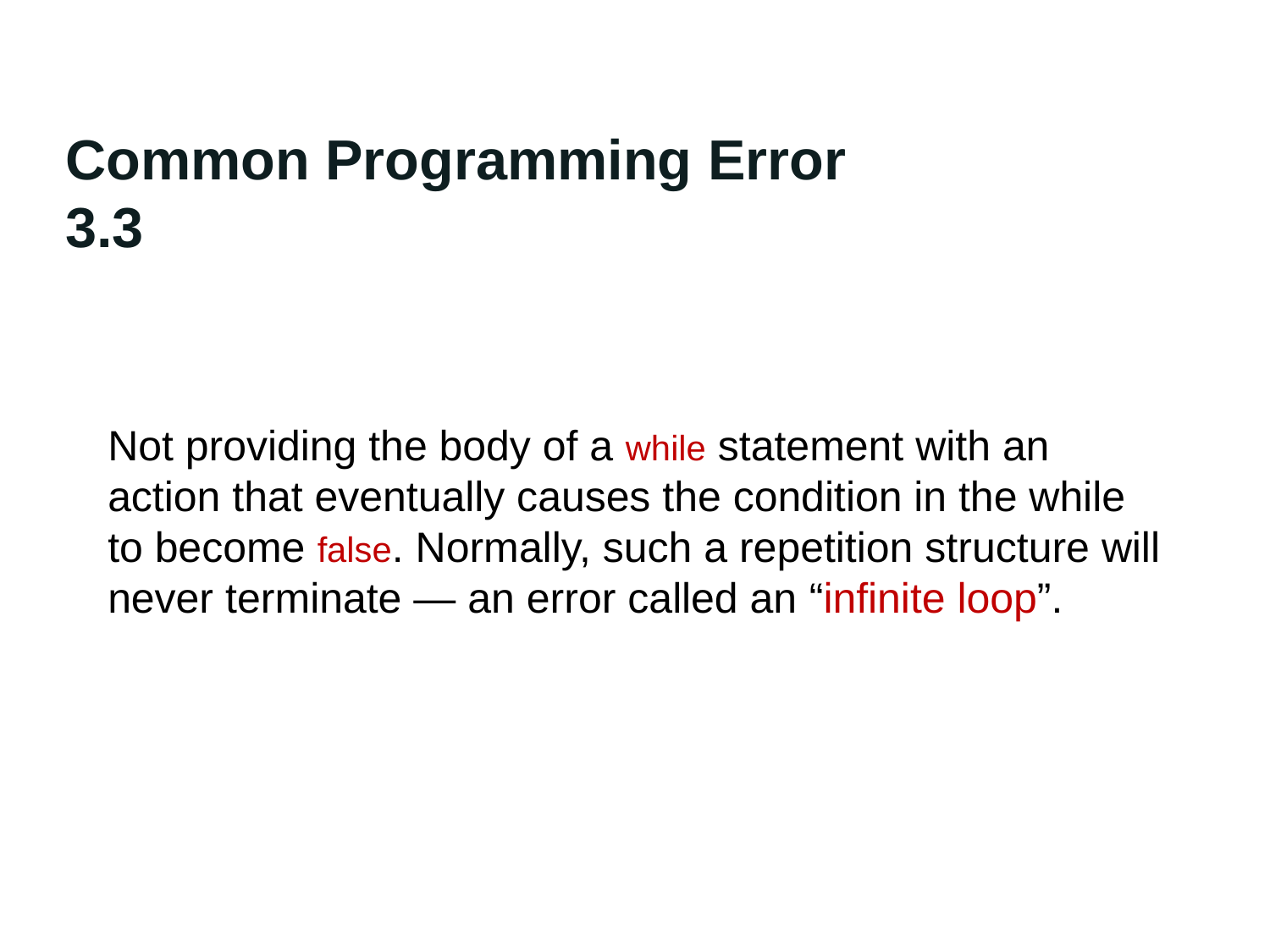

# Common Programming Error 3.3
Not providing the body of a while statement with an action that eventually causes the condition in the while to become false. Normally, such a repetition structure will never terminate — an error called an “infinite loop”.